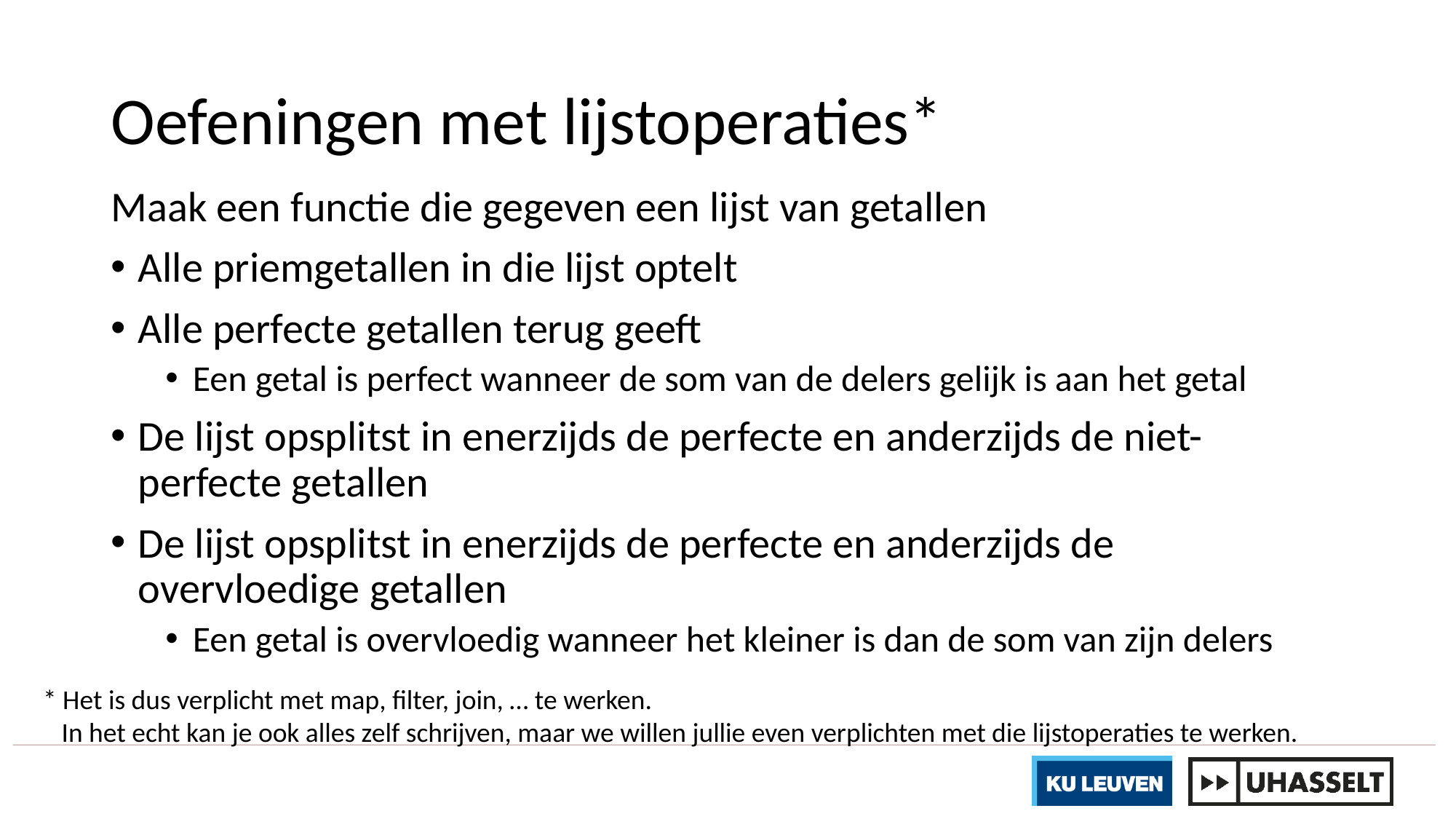

# Oefeningen met lijstoperaties*
Maak een functie die gegeven een lijst van getallen
Alle priemgetallen in die lijst optelt
Alle perfecte getallen terug geeft
Een getal is perfect wanneer de som van de delers gelijk is aan het getal
De lijst opsplitst in enerzijds de perfecte en anderzijds de niet-perfecte getallen
De lijst opsplitst in enerzijds de perfecte en anderzijds de overvloedige getallen
Een getal is overvloedig wanneer het kleiner is dan de som van zijn delers

* Het is dus verplicht met map, filter, join, … te werken.
   In het echt kan je ook alles zelf schrijven, maar we willen jullie even verplichten met die lijstoperaties te werken.